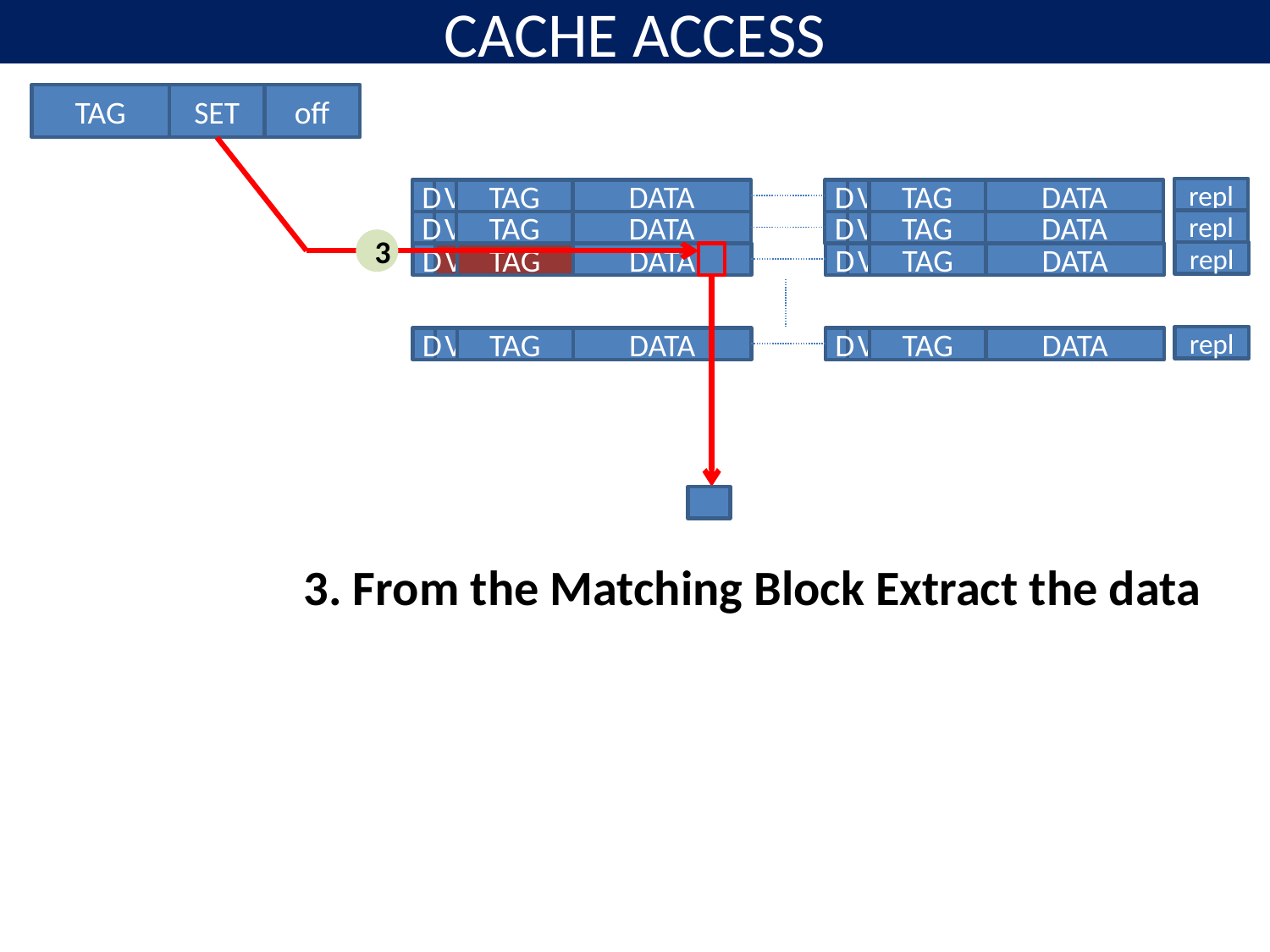

# CACHE ACCESS
TAG
SET
off
repl
D
V
TAG
DATA
D
V
TAG
DATA
repl
D
V
TAG
DATA
D
V
TAG
DATA
3
repl
D
V
TAG
DATA

D
V
TAG
DATA
repl
D
V
TAG
DATA
D
V
TAG
DATA

3. From the Matching Block Extract the data